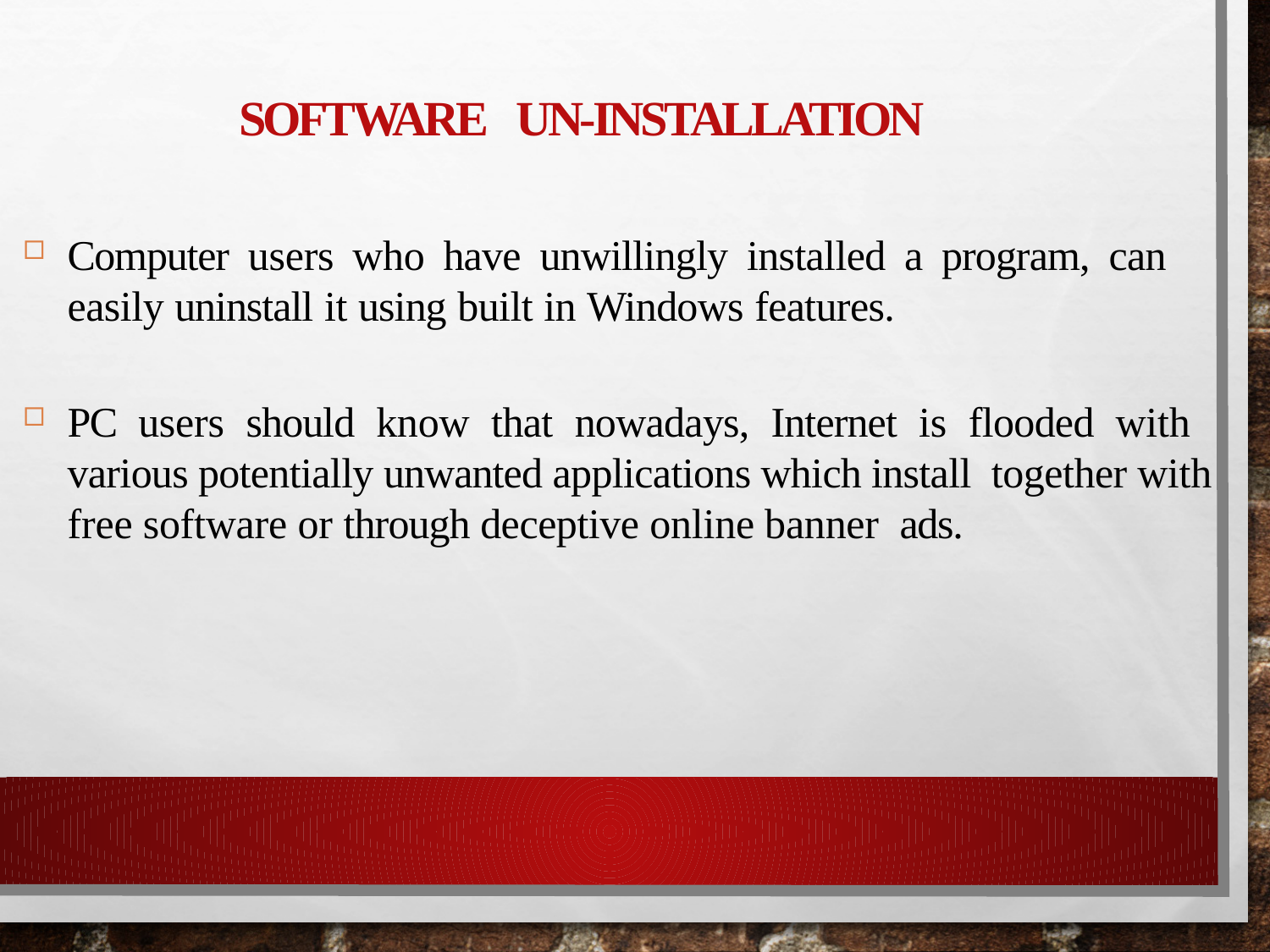

# Software   un-installation
Computer users who have unwillingly installed a program, can  easily uninstall it using built in Windows features.

PC users should know that nowadays, Internet is flooded with  various potentially unwanted applications which install  together with free software or through deceptive online banner  ads.